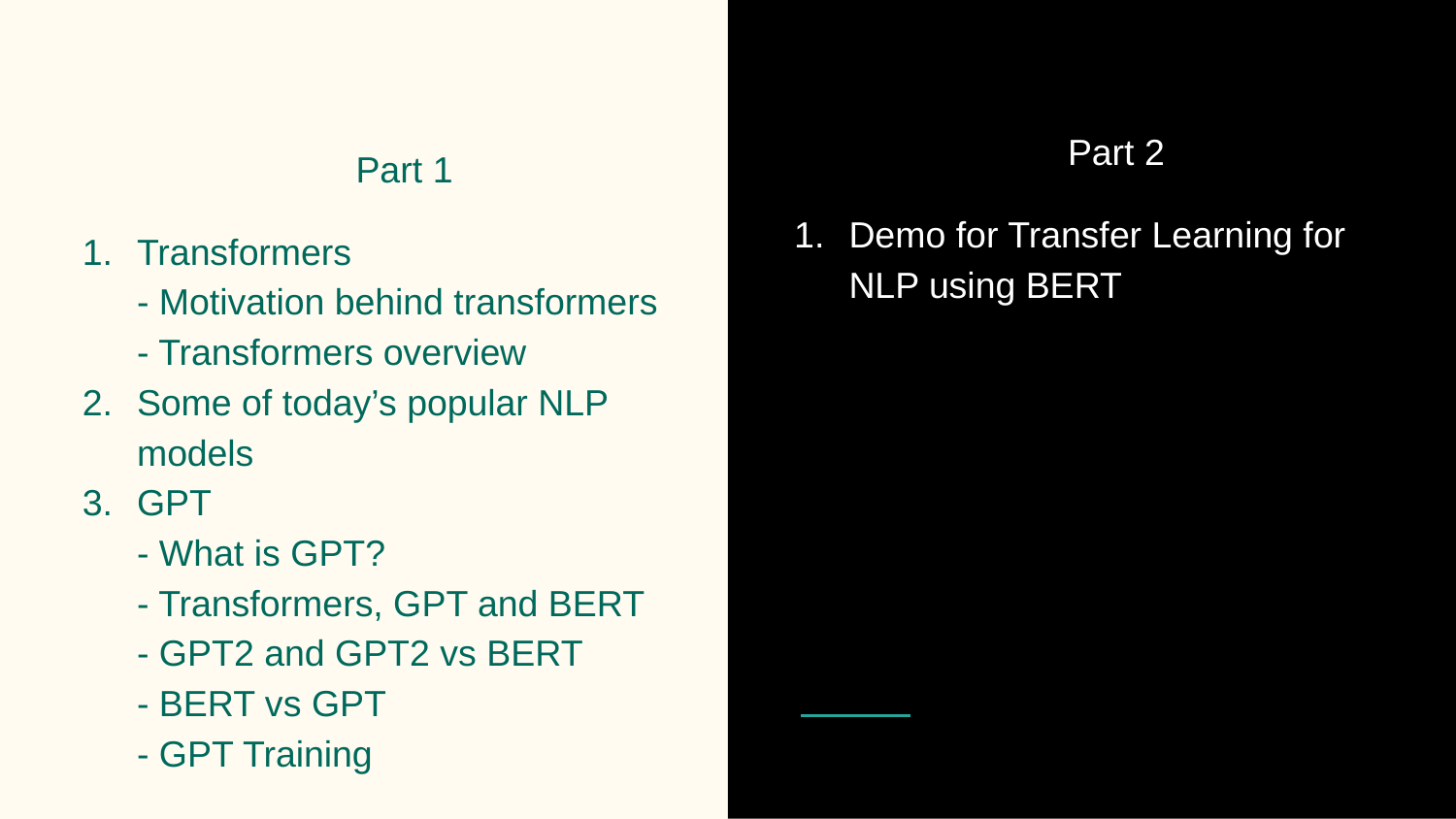

Part 2
Demo for Transfer Learning for NLP using BERT
Part 1
Transformers
- Motivation behind transformers
- Transformers overview
Some of today’s popular NLP models
GPT
- What is GPT?
- Transformers, GPT and BERT
- GPT2 and GPT2 vs BERT
- BERT vs GPT
- GPT Training